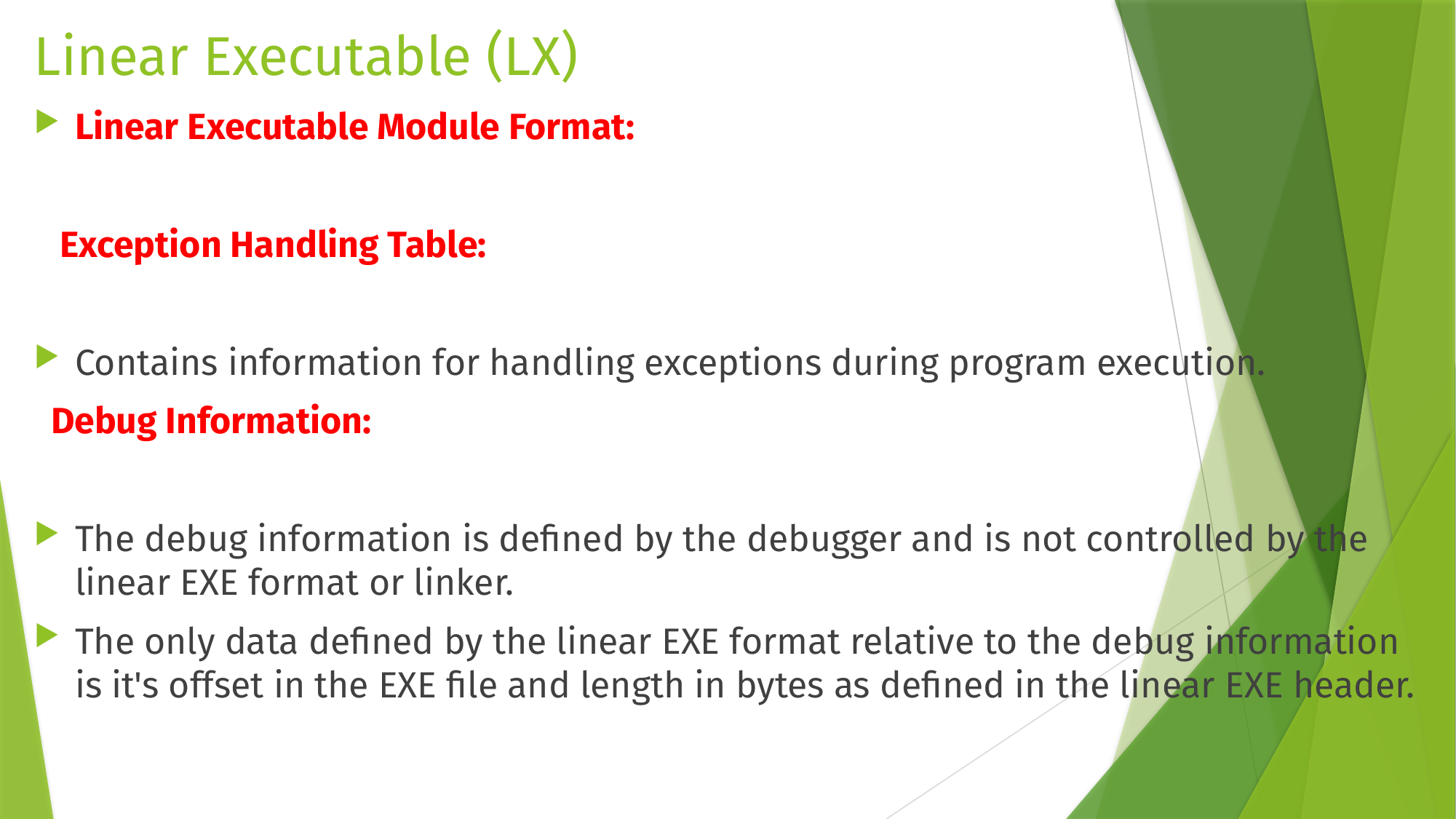

# Linear Executable (LX)
Linear Executable Module Format:

   Exception Handling Table:

Contains information for handling exceptions during program execution.
  Debug Information:

The debug information is defined by the debugger and is not controlled by the linear EXE format or linker.
The only data defined by the linear EXE format relative to the debug information is it's offset in the EXE file and length in bytes as defined in the linear EXE header.